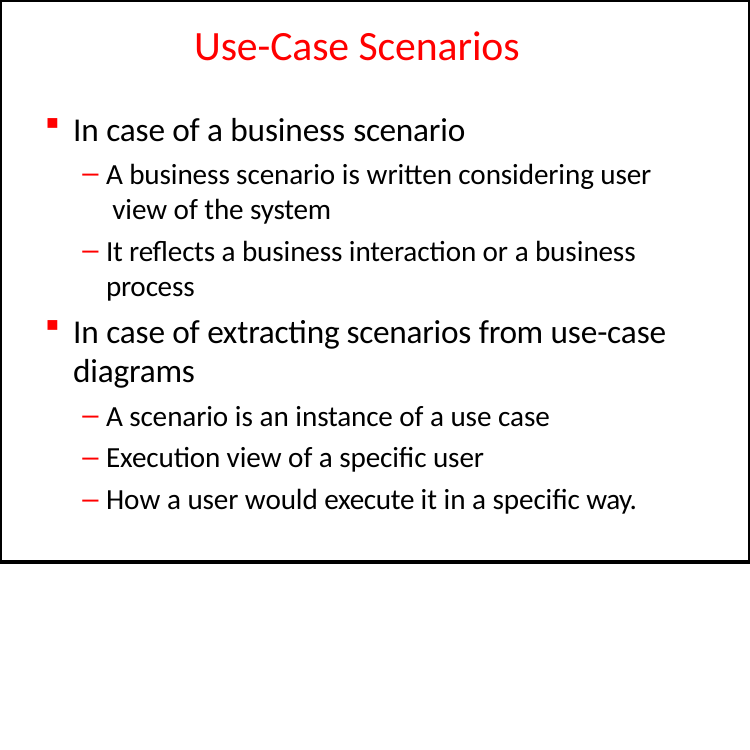

# Use-Case Scenarios
In case of a business scenario
A business scenario is written considering user  view of the system
It reflects a business interaction or a business  process
In case of extracting scenarios from use-case  diagrams
A scenario is an instance of a use case
Execution view of a specific user
How a user would execute it in a specific way.